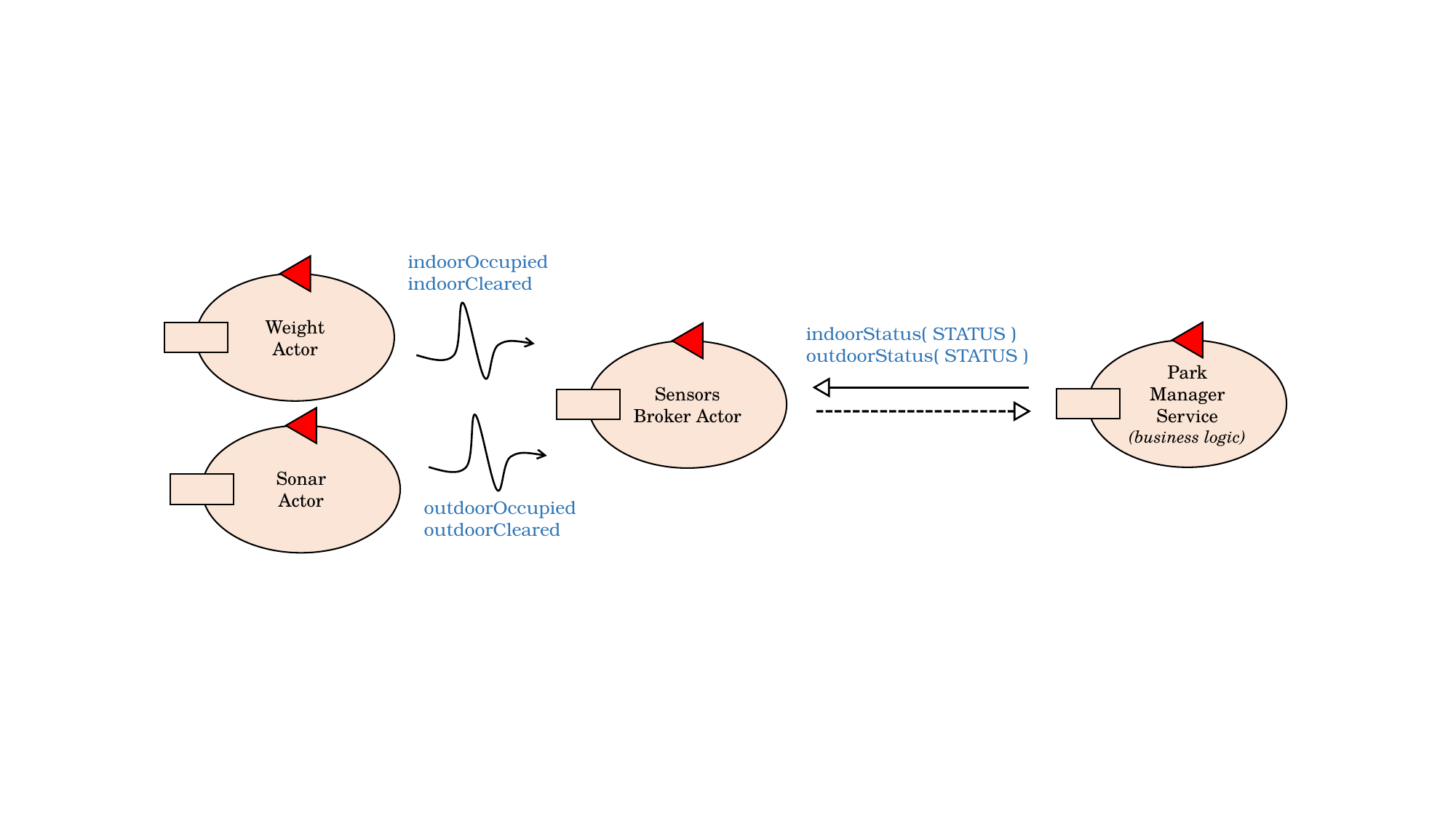

indoorOccupied
indoorCleared

Weight
Actor

indoorStatus( STATUS )
outdoorStatus( STATUS )

Park Manager Service
(business logic)

Sensors Broker Actor

Sonar
Actor

outdoorOccupied
outdoorCleared